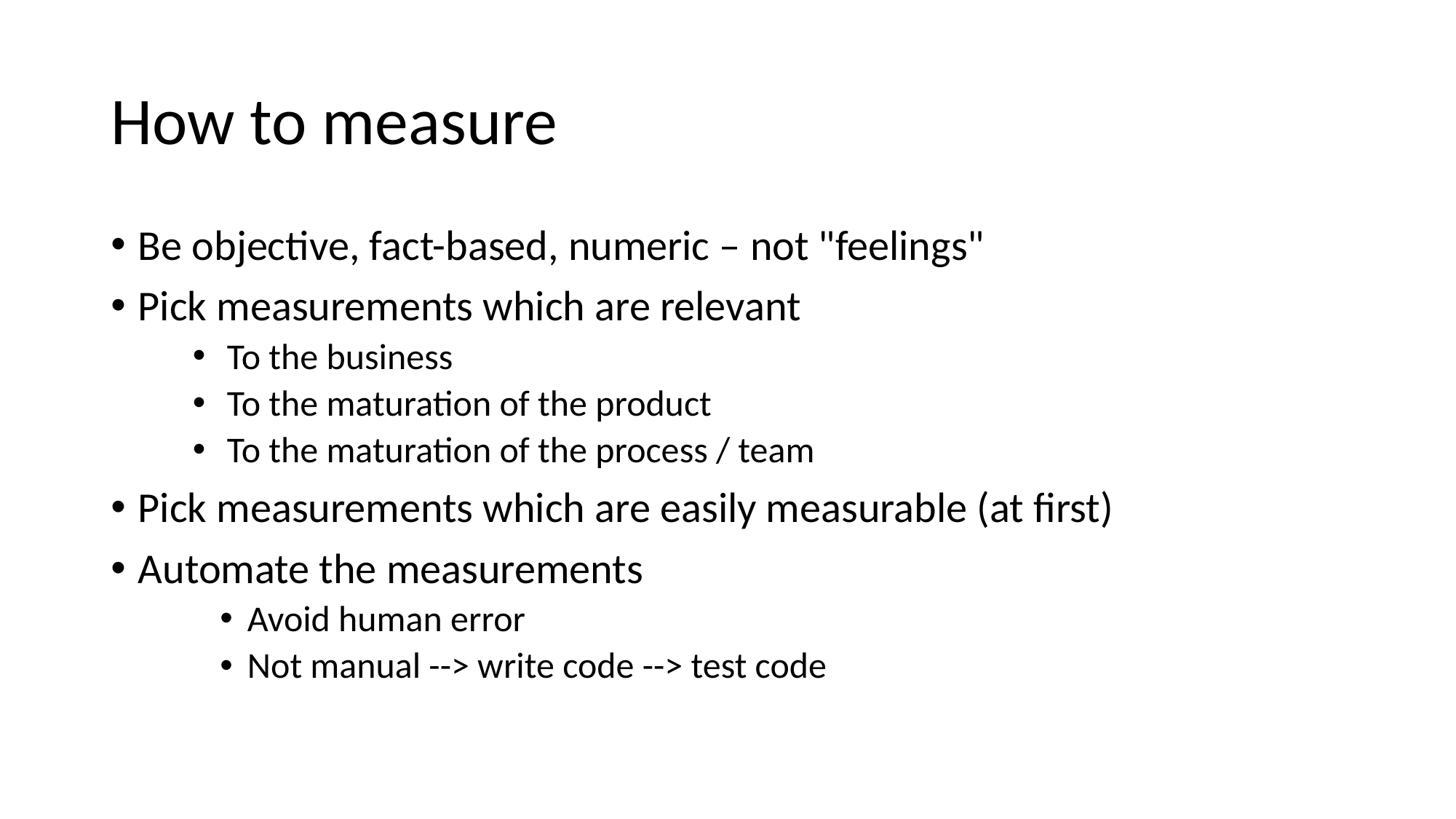

# How to measure
Be objective, fact-based, numeric – not "feelings"
Pick measurements which are relevant
To the business
To the maturation of the product
To the maturation of the process / team
Pick measurements which are easily measurable (at first)
Automate the measurements
Avoid human error
Not manual --> write code --> test code